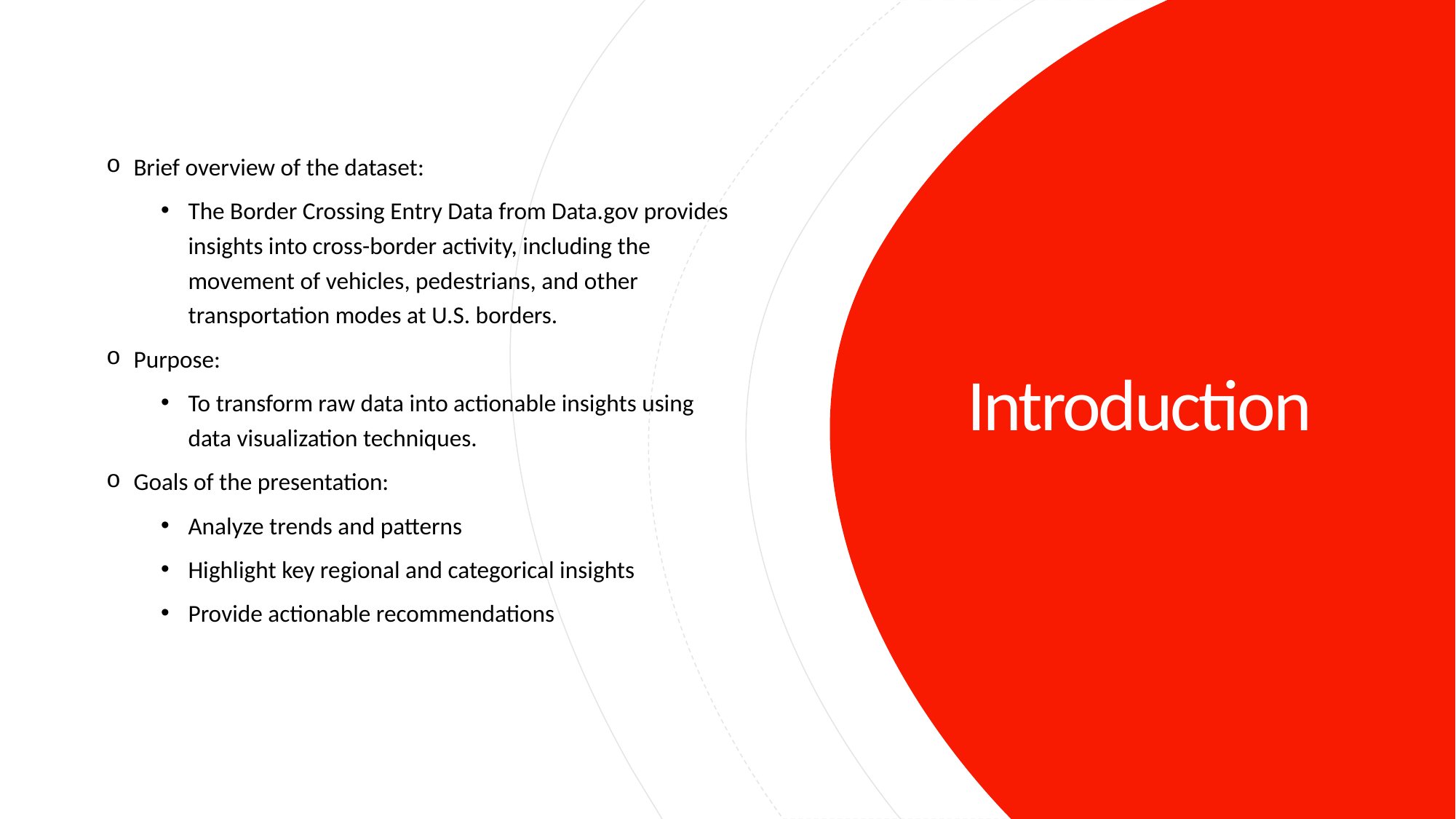

Brief overview of the dataset:
The Border Crossing Entry Data from Data.gov provides insights into cross-border activity, including the movement of vehicles, pedestrians, and other transportation modes at U.S. borders.
Purpose:
To transform raw data into actionable insights using data visualization techniques.
Goals of the presentation:
Analyze trends and patterns
Highlight key regional and categorical insights
Provide actionable recommendations

# Introduction